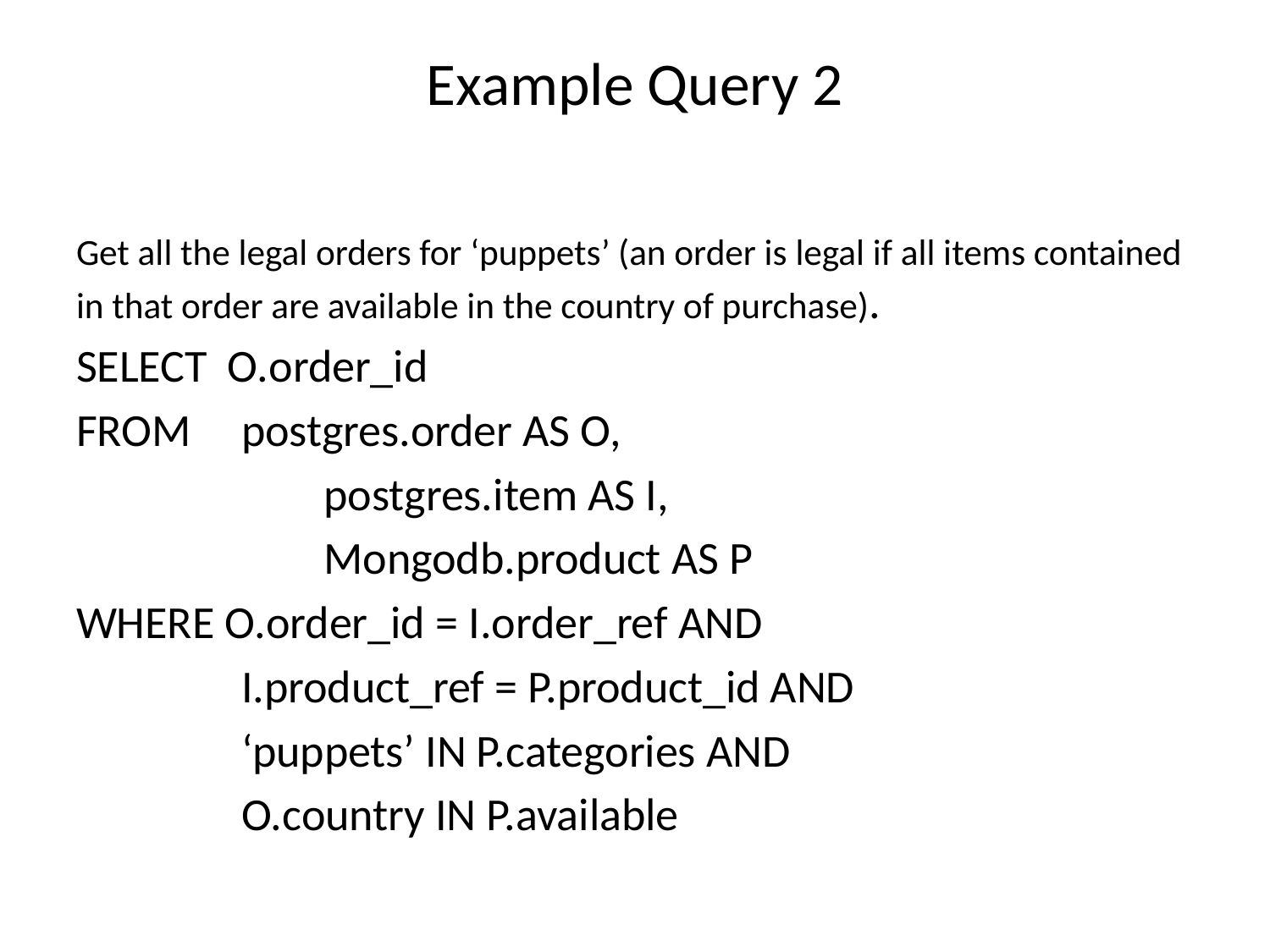

# Example Query 2
Get all the legal orders for ‘puppets’ (an order is legal if all items contained in that order are available in the country of purchase).
SELECT  O.order_id
FROM 	postgres.order AS O,
			postgres.item AS I,
			Mongodb.product AS P
WHERE O.order_id = I.order_ref AND
		I.product_ref = P.product_id AND
		‘puppets’ IN P.categories AND
		O.country IN P.available